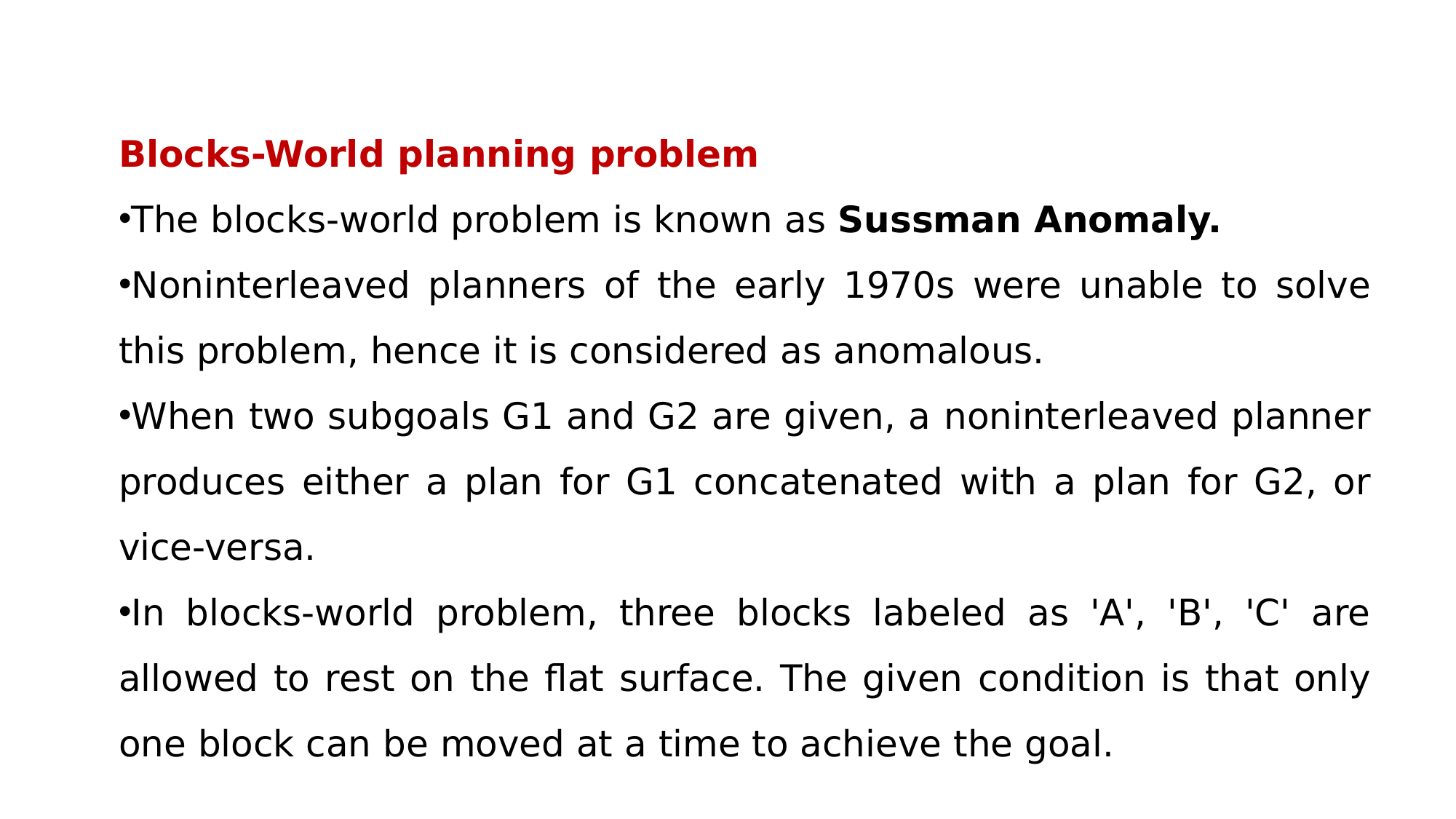

Blocks-World planning problem
The blocks-world problem is known as Sussman Anomaly.
Noninterleaved planners of the early 1970s were unable to solve this problem, hence it is considered as anomalous.
When two subgoals G1 and G2 are given, a noninterleaved planner produces either a plan for G1 concatenated with a plan for G2, or vice-versa.
In blocks-world problem, three blocks labeled as 'A', 'B', 'C' are allowed to rest on the flat surface. The given condition is that only one block can be moved at a time to achieve the goal.